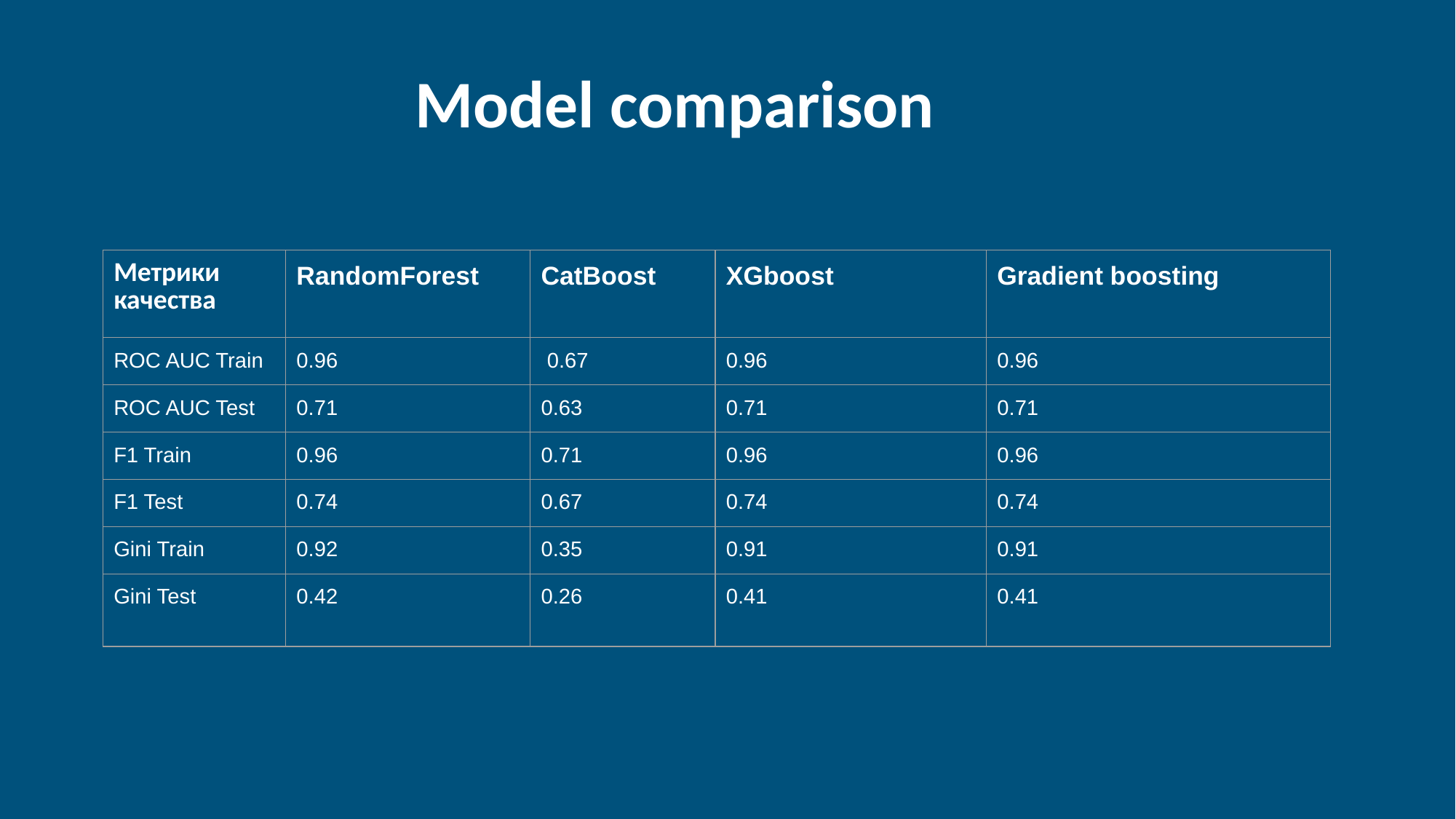

Model comparison
| Метрики качества | RandomForest | CatBoost | XGboost | Gradient boosting |
| --- | --- | --- | --- | --- |
| ROC AUC Train | 0.96 | 0.67 | 0.96 | 0.96 |
| ROC AUC Test | 0.71 | 0.63 | 0.71 | 0.71 |
| F1 Train | 0.96 | 0.71 | 0.96 | 0.96 |
| F1 Test | 0.74 | 0.67 | 0.74 | 0.74 |
| Gini Train | 0.92 | 0.35 | 0.91 | 0.91 |
| Gini Test | 0.42 | 0.26 | 0.41 | 0.41 |